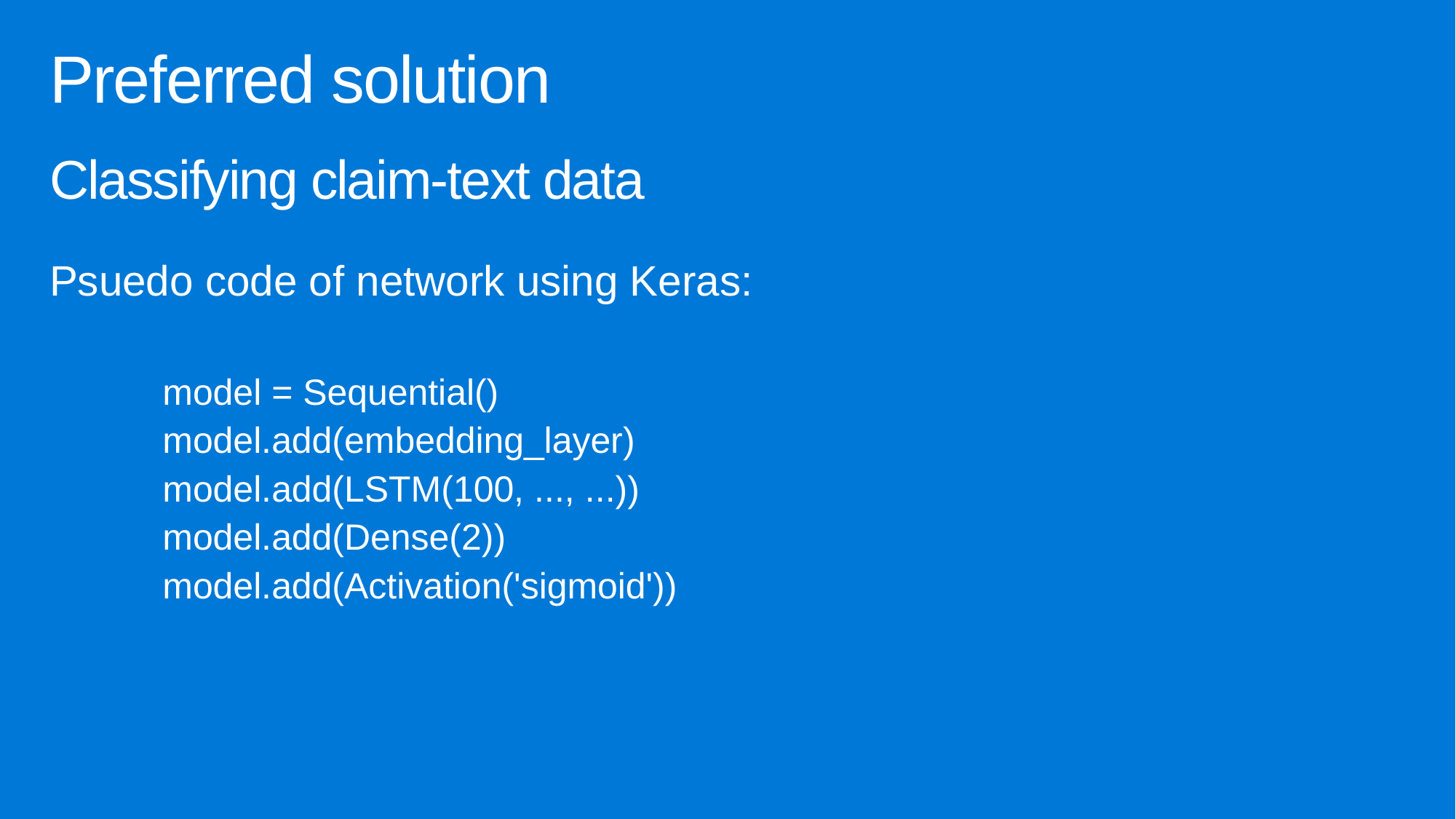

# Preferred solution
Classifying claim-text data
Psuedo code of network using Keras:

model = Sequential()
model.add(embedding_layer)
model.add(LSTM(100, ..., ...))
model.add(Dense(2))
model.add(Activation('sigmoid'))